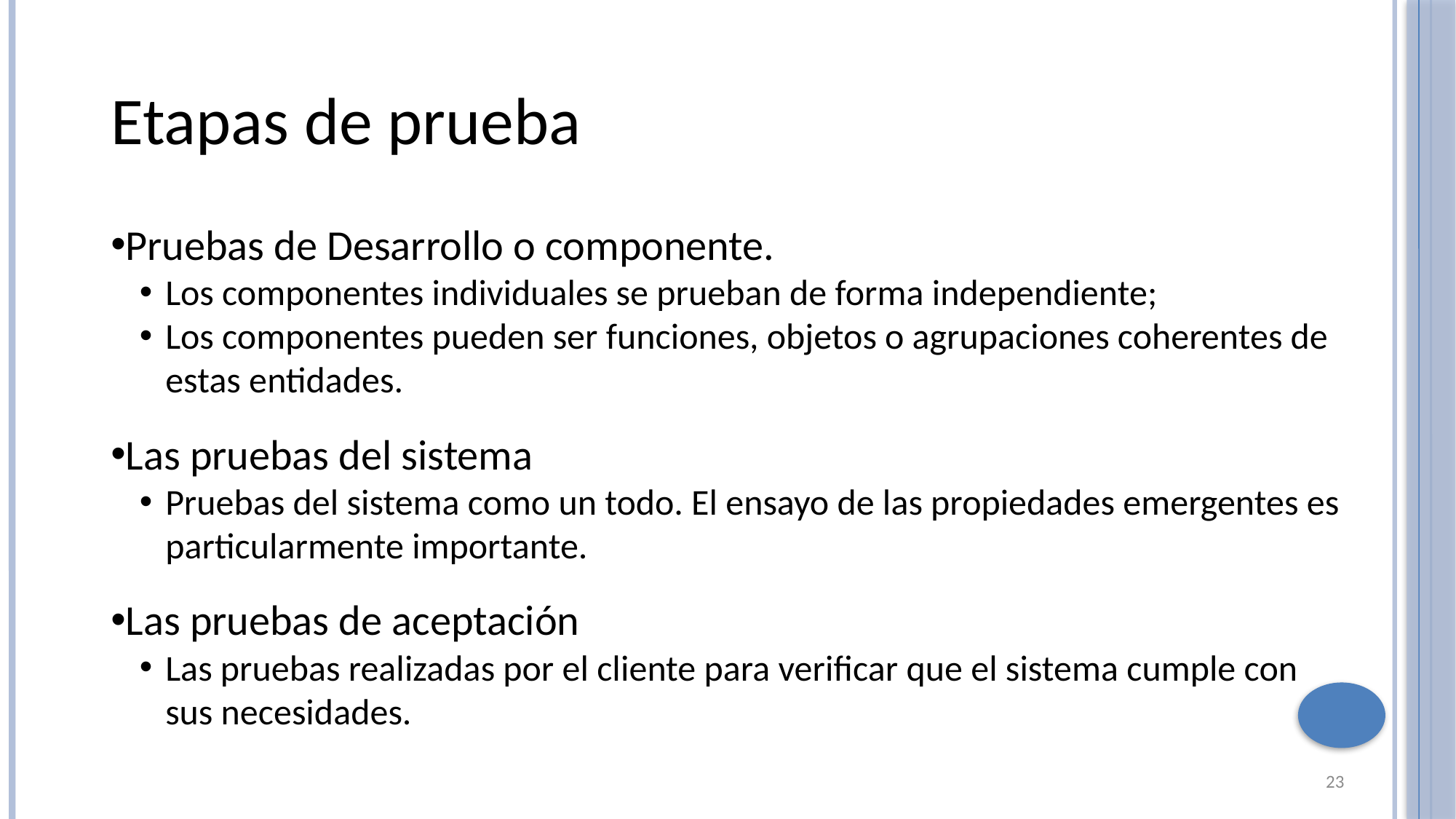

Etapas de prueba
Pruebas de Desarrollo o componente.
Los componentes individuales se prueban de forma independiente;
Los componentes pueden ser funciones, objetos o agrupaciones coherentes de estas entidades.

Las pruebas del sistema
Pruebas del sistema como un todo. El ensayo de las propiedades emergentes es particularmente importante.

Las pruebas de aceptación
Las pruebas realizadas por el cliente para verificar que el sistema cumple con sus necesidades.
23